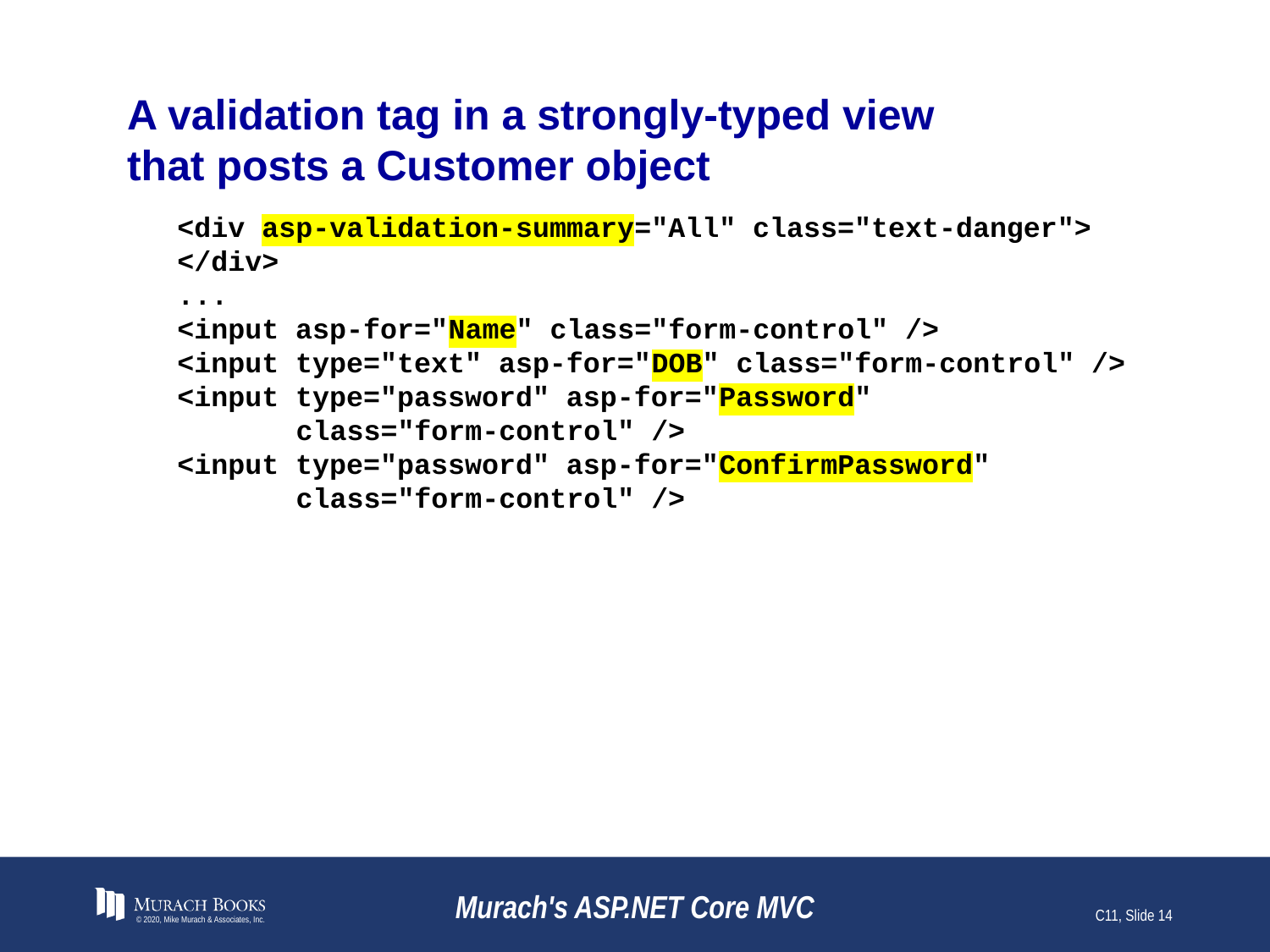

# A validation tag in a strongly-typed view that posts a Customer object
<div asp-validation-summary="All" class="text-danger">
</div>
...
<input asp-for="Name" class="form-control" />
<input type="text" asp-for="DOB" class="form-control" />
<input type="password" asp-for="Password"
       class="form-control" />
<input type="password" asp-for="ConfirmPassword"
       class="form-control" />

© 2020, Mike Murach & Associates, Inc.
Murach's ASP.NET Core MVC

C11, Slide 14